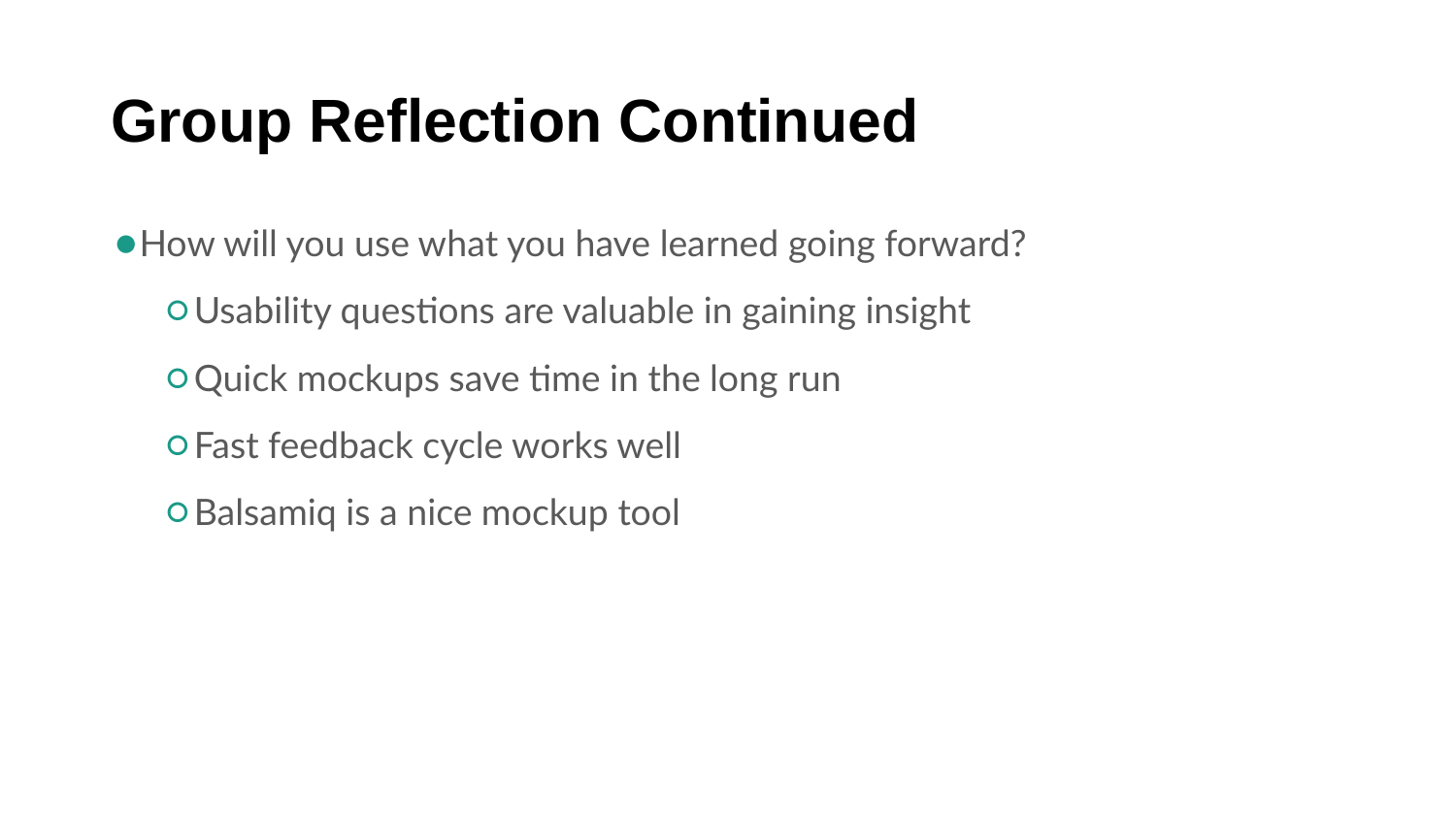

# Group Reflection Continued
How will you use what you have learned going forward?
Usability questions are valuable in gaining insight
Quick mockups save time in the long run
Fast feedback cycle works well
Balsamiq is a nice mockup tool